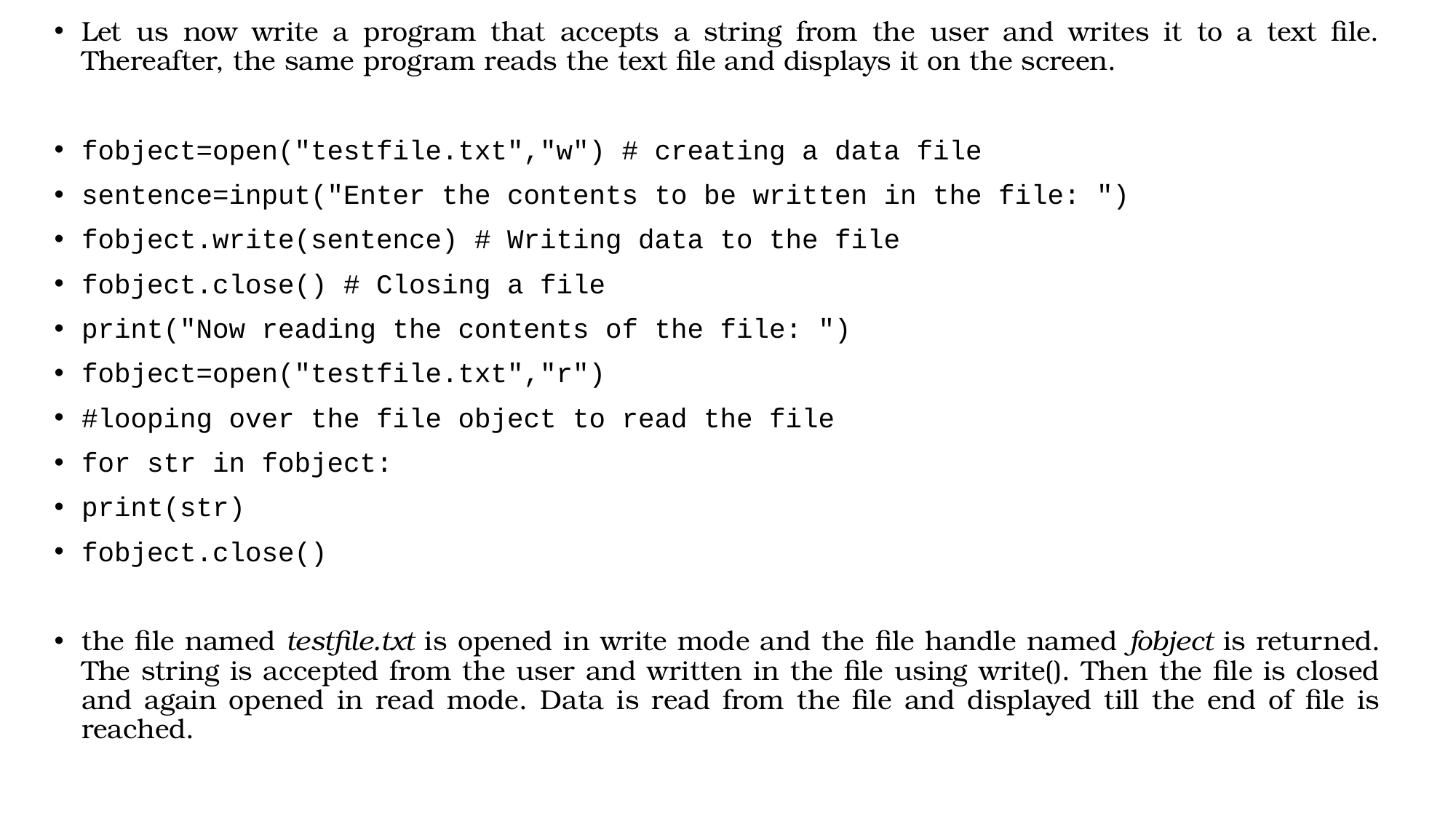

Let us now write a program that accepts a string from the user and writes it to a text file. Thereafter, the same program reads the text file and displays it on the screen.

fobject=open("testfile.txt","w") # creating a data file
sentence=input("Enter the contents to be written in the file: ")
fobject.write(sentence) # Writing data to the file
fobject.close() # Closing a file
print("Now reading the contents of the file: ")
fobject=open("testfile.txt","r")
#looping over the file object to read the file
for str in fobject:
print(str)
fobject.close()

the file named testfile.txt is opened in write mode and the file handle named fobject is returned. The string is accepted from the user and written in the file using write(). Then the file is closed and again opened in read mode. Data is read from the file and displayed till the end of file is reached.